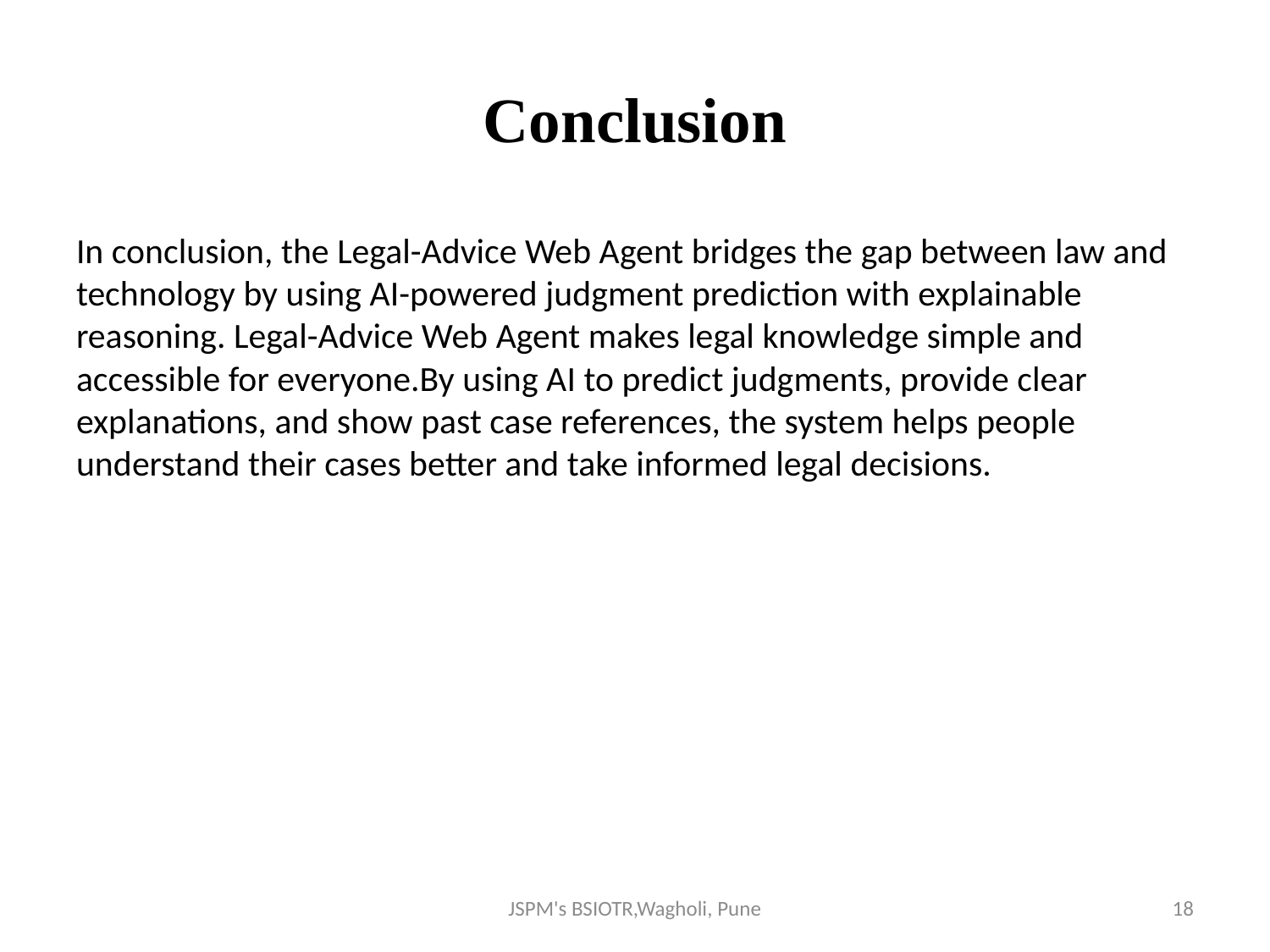

# Conclusion

In conclusion, the Legal-Advice Web Agent bridges the gap between law and technology by using AI-powered judgment prediction with explainable reasoning. Legal-Advice Web Agent makes legal knowledge simple and accessible for everyone.By using AI to predict judgments, provide clear explanations, and show past case references, the system helps people understand their cases better and take informed legal decisions.

JSPM's BSIOTR,Wagholi, Pune
18